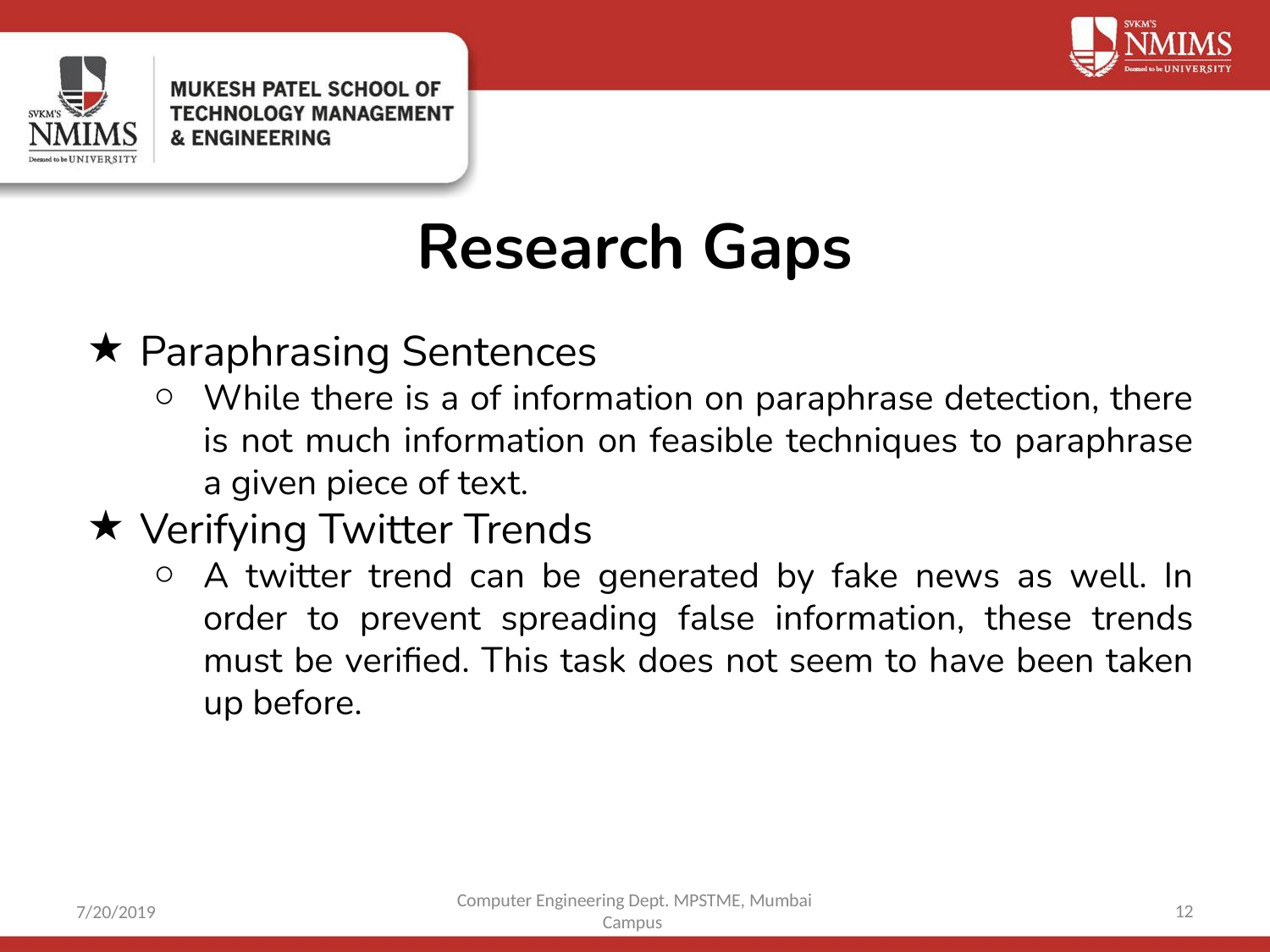

# Research Gaps
Paraphrasing Sentences
While there is a of information on paraphrase detection, there is not much information on feasible techniques to paraphrase a given piece of text.
Verifying Twitter Trends
A twitter trend can be generated by fake news as well. In order to prevent spreading false information, these trends must be verified. This task does not seem to have been taken up before.
Computer Engineering Dept. MPSTME, Mumbai Campus
12
7/20/2019